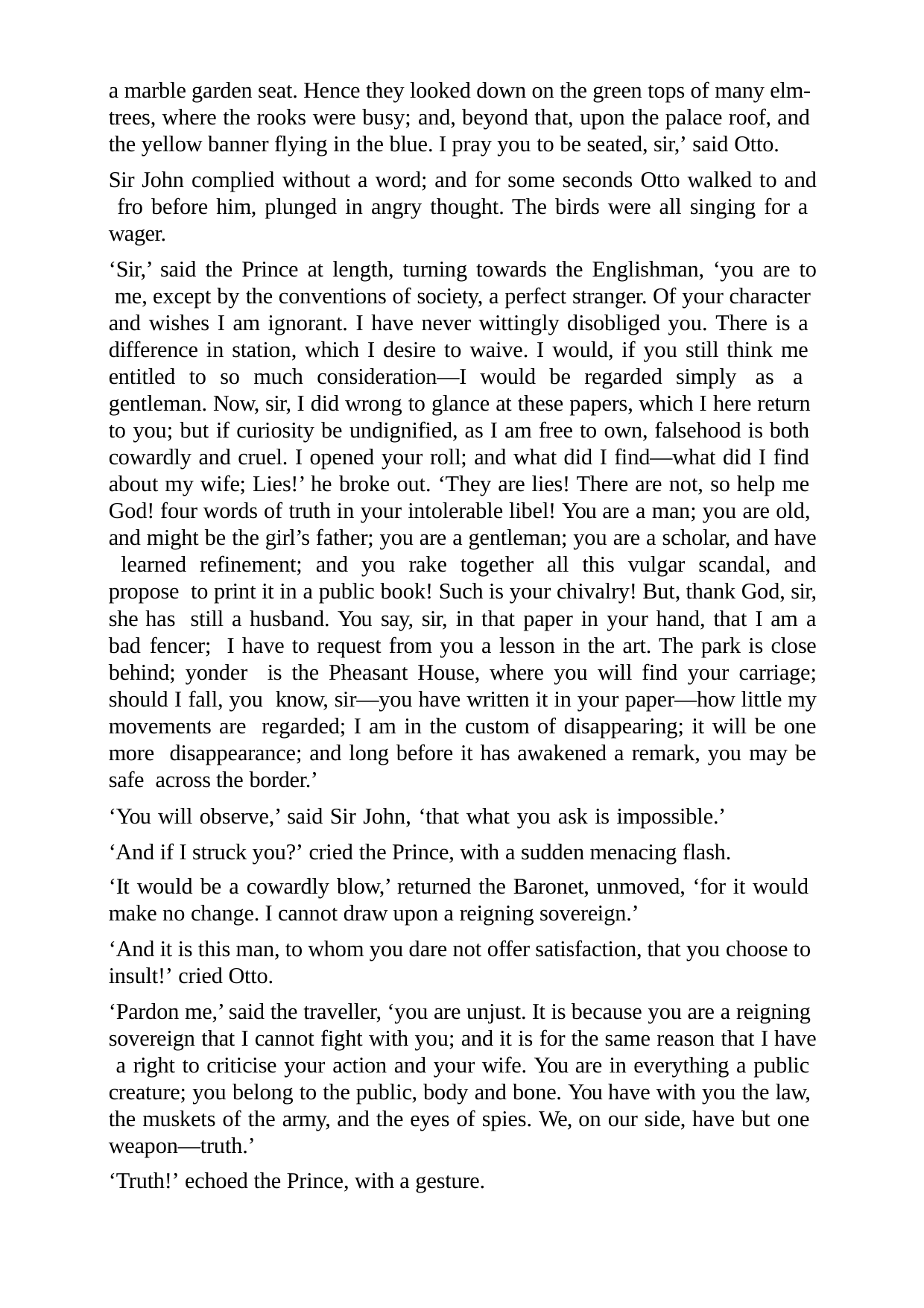

a marble garden seat. Hence they looked down on the green tops of many elm-  trees, where the rooks were busy; and, beyond that, upon the palace roof, and  the yellow banner flying in the blue. I pray you to be seated, sir,’ said Otto.
Sir John complied without a word; and for some seconds Otto walked to and  fro before him, plunged in angry thought. The birds were all singing for a  wager.
‘Sir,’ said the Prince at length, turning towards the Englishman, ‘you are to  me, except by the conventions of society, a perfect stranger. Of your character  and wishes I am ignorant. I have never wittingly disobliged you. There is a  difference in station, which I desire to waive. I would, if you still think me  entitled to so much consideration—I would be regarded simply as a  gentleman. Now, sir, I did wrong to glance at these papers, which I here return  to you; but if curiosity be undignified, as I am free to own, falsehood is both  cowardly and cruel. I opened your roll; and what did I find—what did I find  about my wife; Lies!’ he broke out. ‘They are lies! There are not, so help me  God! four words of truth in your intolerable libel! You are a man; you are old,  and might be the girl’s father; you are a gentleman; you are a scholar, and have  learned refinement; and you rake together all this vulgar scandal, and propose  to print it in a public book! Such is your chivalry! But, thank God, sir, she has  still a husband. You say, sir, in that paper in your hand, that I am a bad fencer;  I have to request from you a lesson in the art. The park is close behind; yonder  is the Pheasant House, where you will find your carriage; should I fall, you  know, sir—you have written it in your paper—how little my movements are  regarded; I am in the custom of disappearing; it will be one more  disappearance; and long before it has awakened a remark, you may be safe  across the border.’
‘You will observe,’ said Sir John, ‘that what you ask is impossible.’  ‘And if I struck you?’ cried the Prince, with a sudden menacing flash.
‘It would be a cowardly blow,’ returned the Baronet, unmoved, ‘for it would  make no change. I cannot draw upon a reigning sovereign.’
‘And it is this man, to whom you dare not offer satisfaction, that you choose to  insult!’ cried Otto.
‘Pardon me,’ said the traveller, ‘you are unjust. It is because you are a reigning  sovereign that I cannot fight with you; and it is for the same reason that I have  a right to criticise your action and your wife. You are in everything a public  creature; you belong to the public, body and bone. You have with you the law,  the muskets of the army, and the eyes of spies. We, on our side, have but one  weapon—truth.’
‘Truth!’ echoed the Prince, with a gesture.